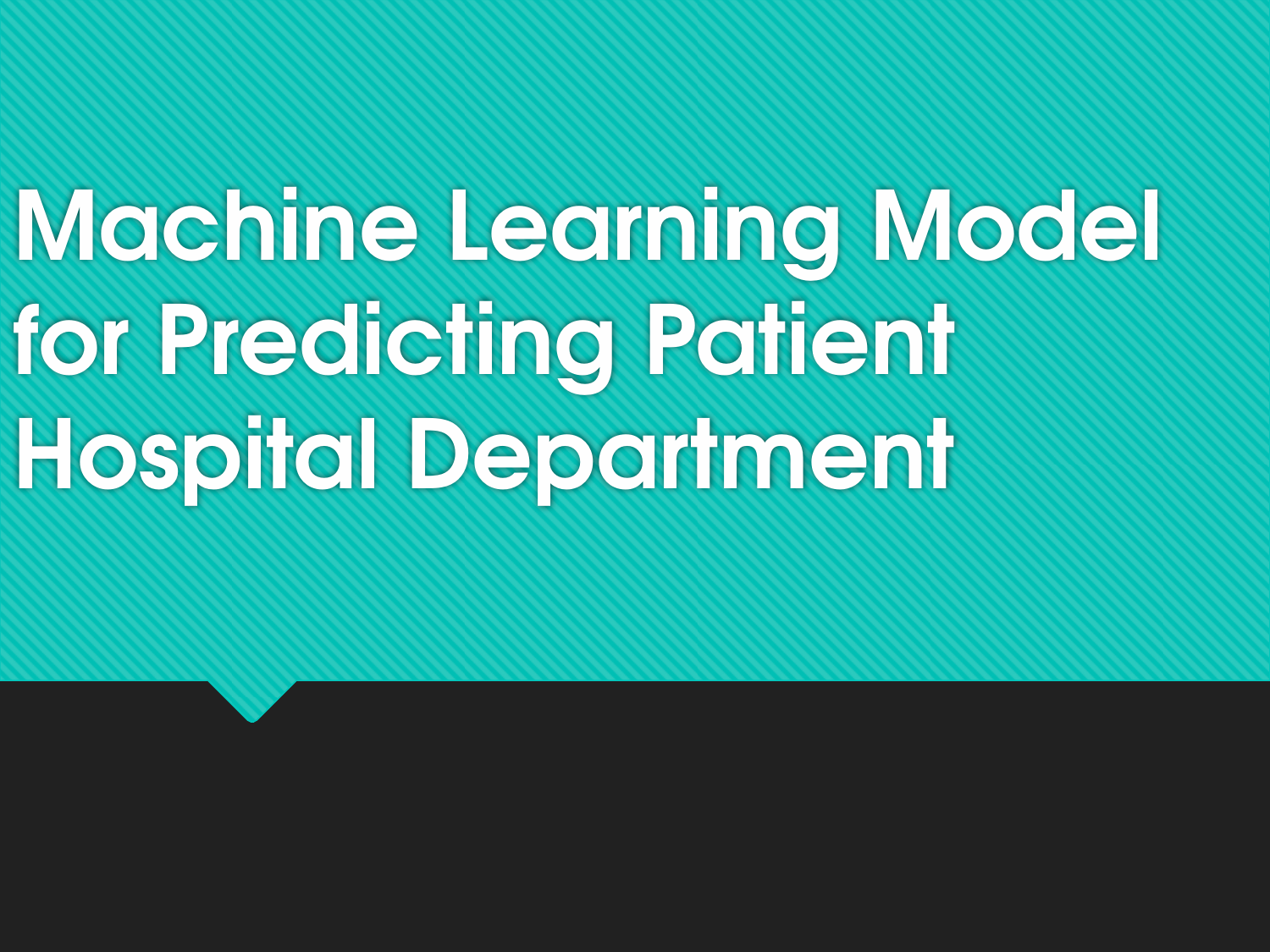

# Machine Learning Model for Predicting Patient Hospital Department